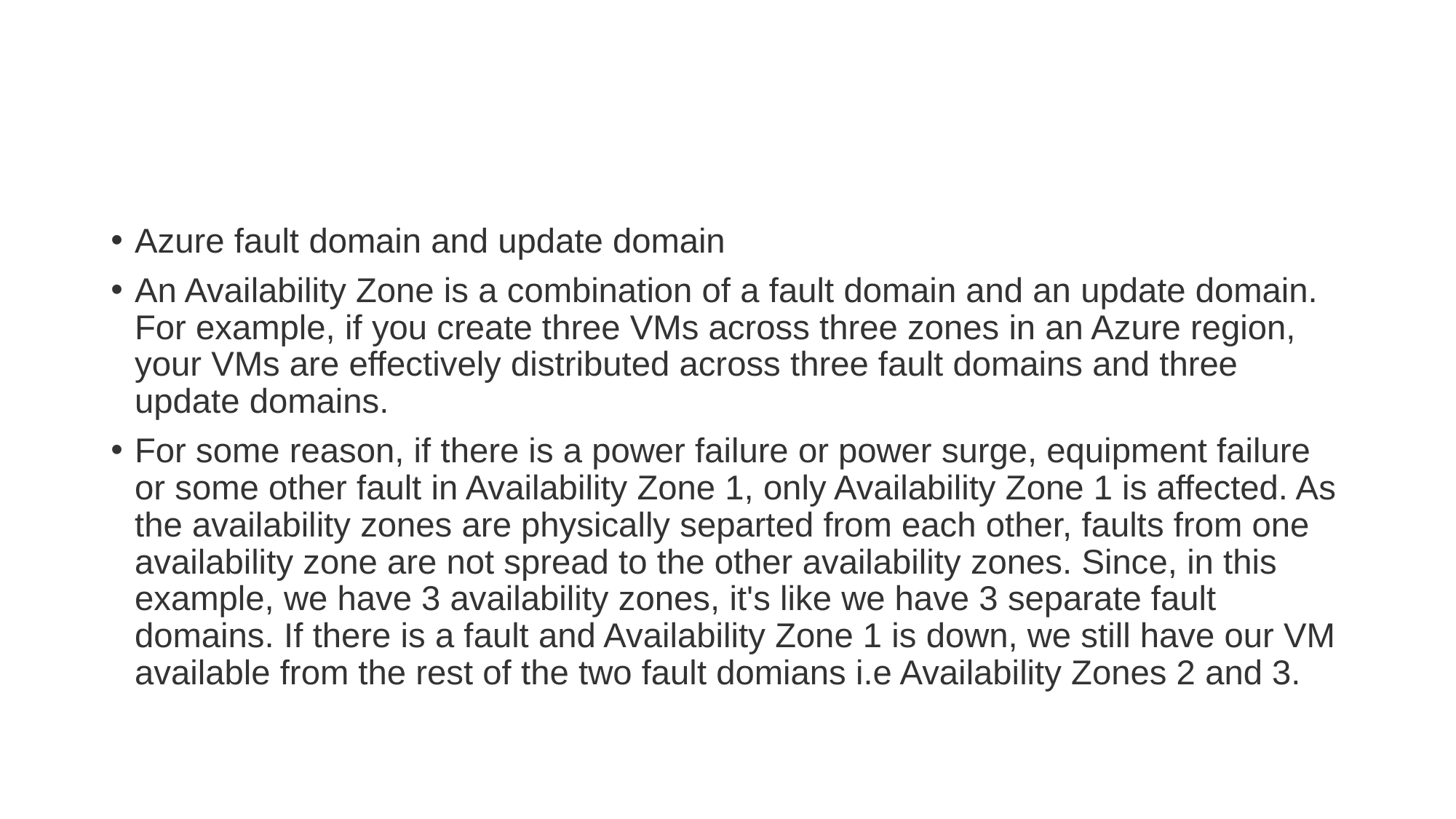

#
Azure fault domain and update domain
An Availability Zone is a combination of a fault domain and an update domain. For example, if you create three VMs across three zones in an Azure region, your VMs are effectively distributed across three fault domains and three update domains.
For some reason, if there is a power failure or power surge, equipment failure or some other fault in Availability Zone 1, only Availability Zone 1 is affected. As the availability zones are physically separted from each other, faults from one availability zone are not spread to the other availability zones. Since, in this example, we have 3 availability zones, it's like we have 3 separate fault domains. If there is a fault and Availability Zone 1 is down, we still have our VM available from the rest of the two fault domians i.e Availability Zones 2 and 3.